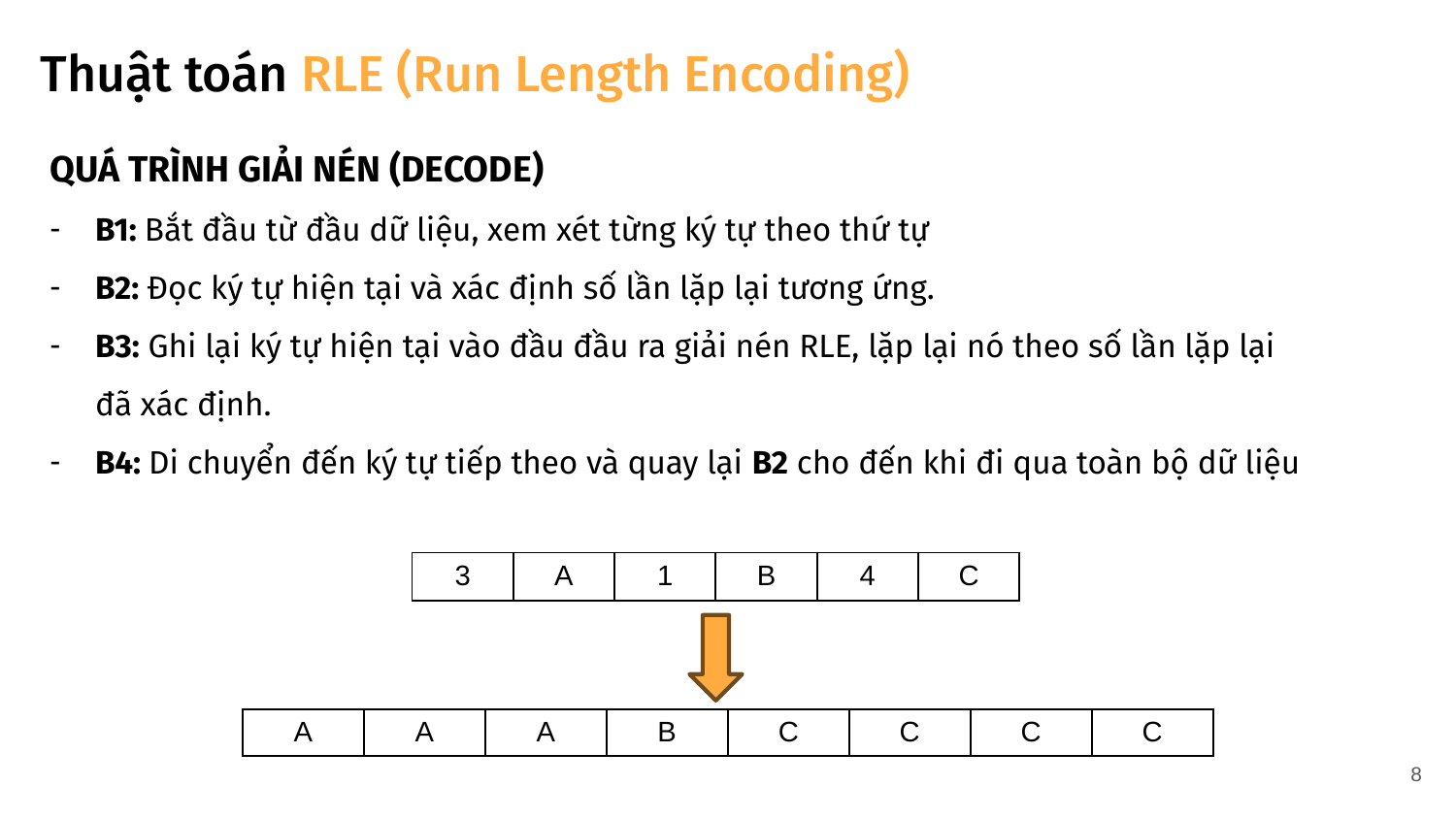

Thuật toán RLE (Run Length Encoding)
QUÁ TRÌNH GIẢI NÉN (DECODE)
B1: Bắt đầu từ đầu dữ liệu, xem xét từng ký tự theo thứ tự
B2: Đọc ký tự hiện tại và xác định số lần lặp lại tương ứng.
B3: Ghi lại ký tự hiện tại vào đầu đầu ra giải nén RLE, lặp lại nó theo số lần lặp lại đã xác định.
B4: Di chuyển đến ký tự tiếp theo và quay lại B2 cho đến khi đi qua toàn bộ dữ liệu

| 3 | A | 1 | B | 4 | C |
| --- | --- | --- | --- | --- | --- |

| A | A | A | B | C | C | C | C |
| --- | --- | --- | --- | --- | --- | --- | --- |
8